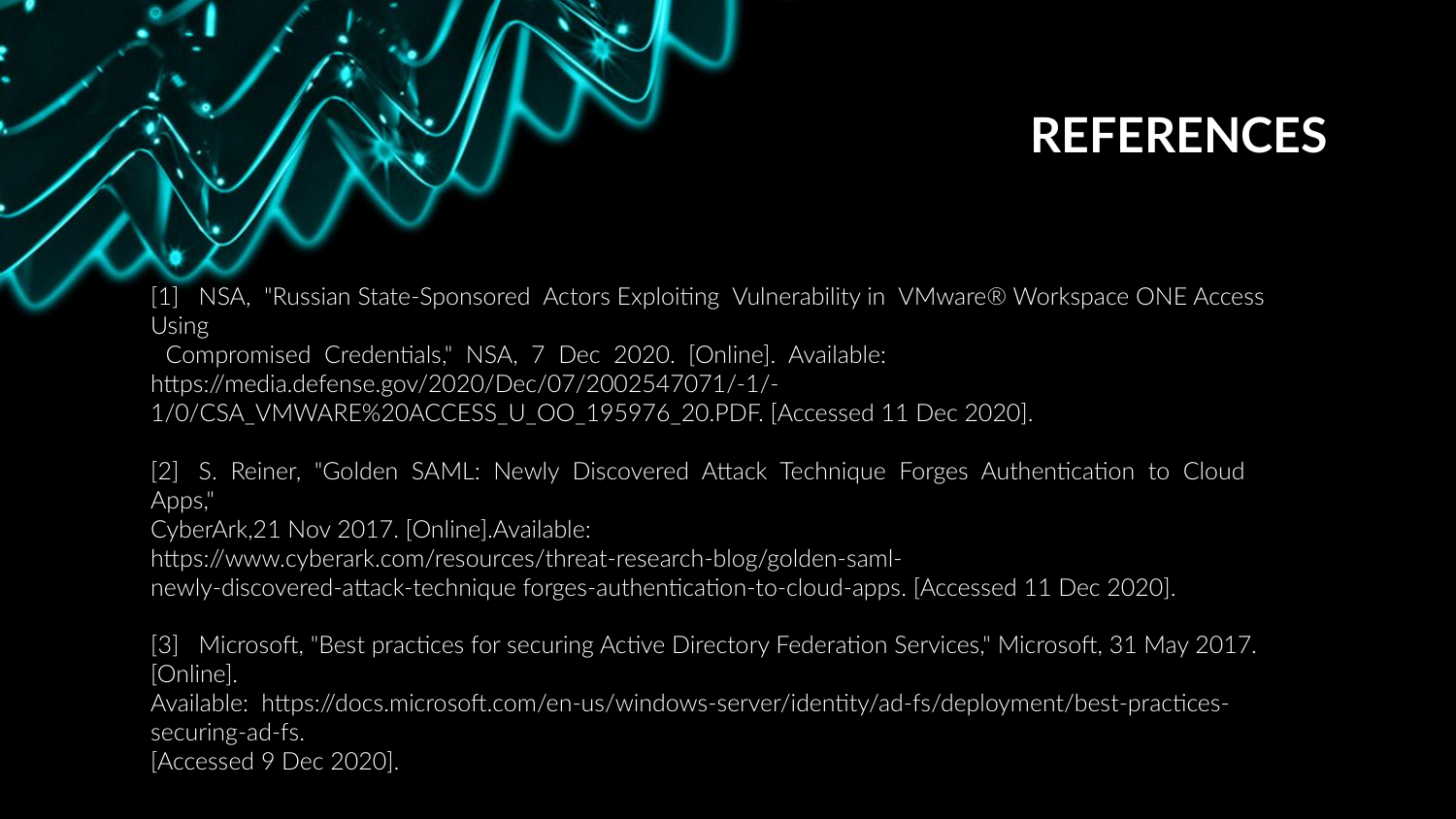

# REFERENCES
	[1]   NSA,  "Russian State-Sponsored  Actors Exploiting  Vulnerability in  VMware® Workspace ONE Access  Using
          Compromised  Credentials,"  NSA,  7  Dec  2020.  [Online].  Available:
	https://media.defense.gov/2020/Dec/07/2002547071/-1/-
	1/0/CSA_VMWARE%20ACCESS_U_OO_195976_20.PDF. [Accessed 11 Dec 2020].

	[2]   S.  Reiner,  "Golden  SAML:  Newly  Discovered  Attack  Technique  Forges  Authentication  to  Cloud  Apps,"
	CyberArk,21 Nov 2017. [Online].Available: https://www.cyberark.com/resources/threat-research-blog/golden-saml-
	newly-discovered-attack-technique forges-authentication-to-cloud-apps. [Accessed 11 Dec 2020].

	[3]   Microsoft, "Best practices for securing Active Directory Federation Services," Microsoft, 31 May 2017. [Online].
	Available:  https://docs.microsoft.com/en-us/windows-server/identity/ad-fs/deployment/best-practices-securing-ad-fs.
	[Accessed 9 Dec 2020].